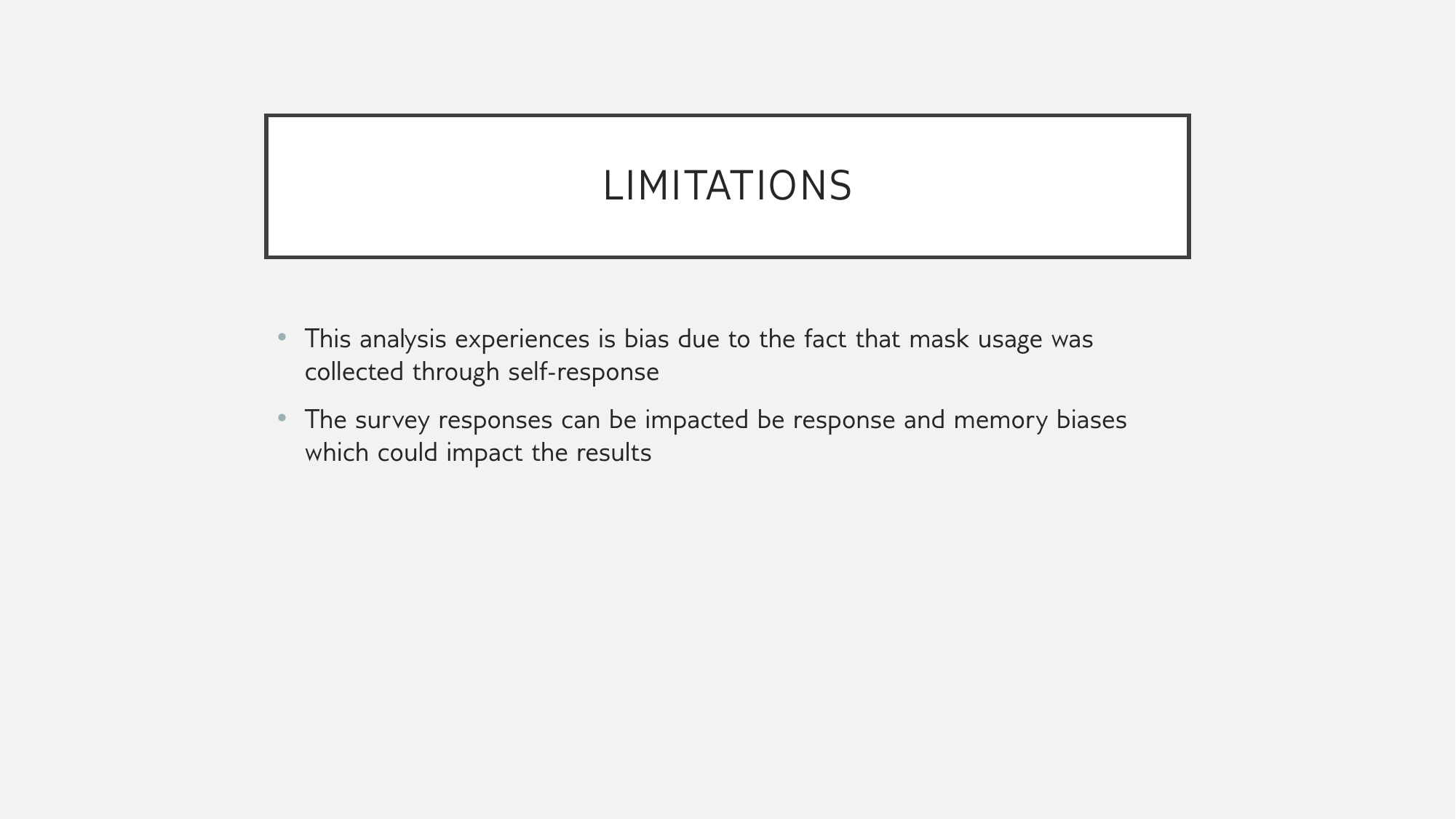

# Limitations
This analysis experiences is bias due to the fact that mask usage was collected through self-response
The survey responses can be impacted be response and memory biases which could impact the results